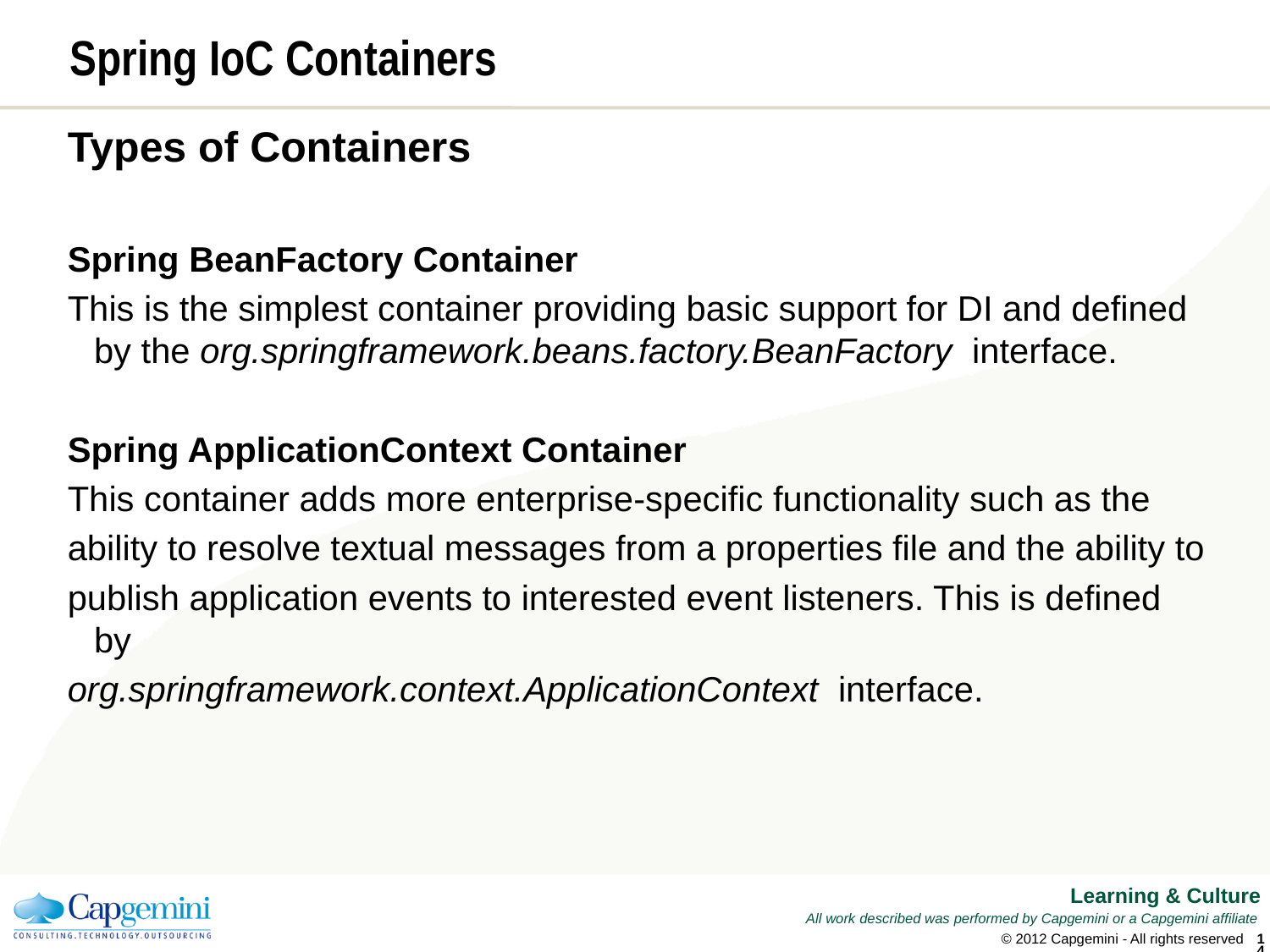

# Spring IoC Containers
Types of Containers

Spring BeanFactory Container
This is the simplest container providing basic support for DI and defined by the org.springframework.beans.factory.BeanFactory  interface.

Spring ApplicationContext Container
This container adds more enterprise-specific functionality such as the
ability to resolve textual messages from a properties file and the ability to
publish application events to interested event listeners. This is defined by
org.springframework.context.ApplicationContext  interface.
© 2012 Capgemini - All rights reserved
14